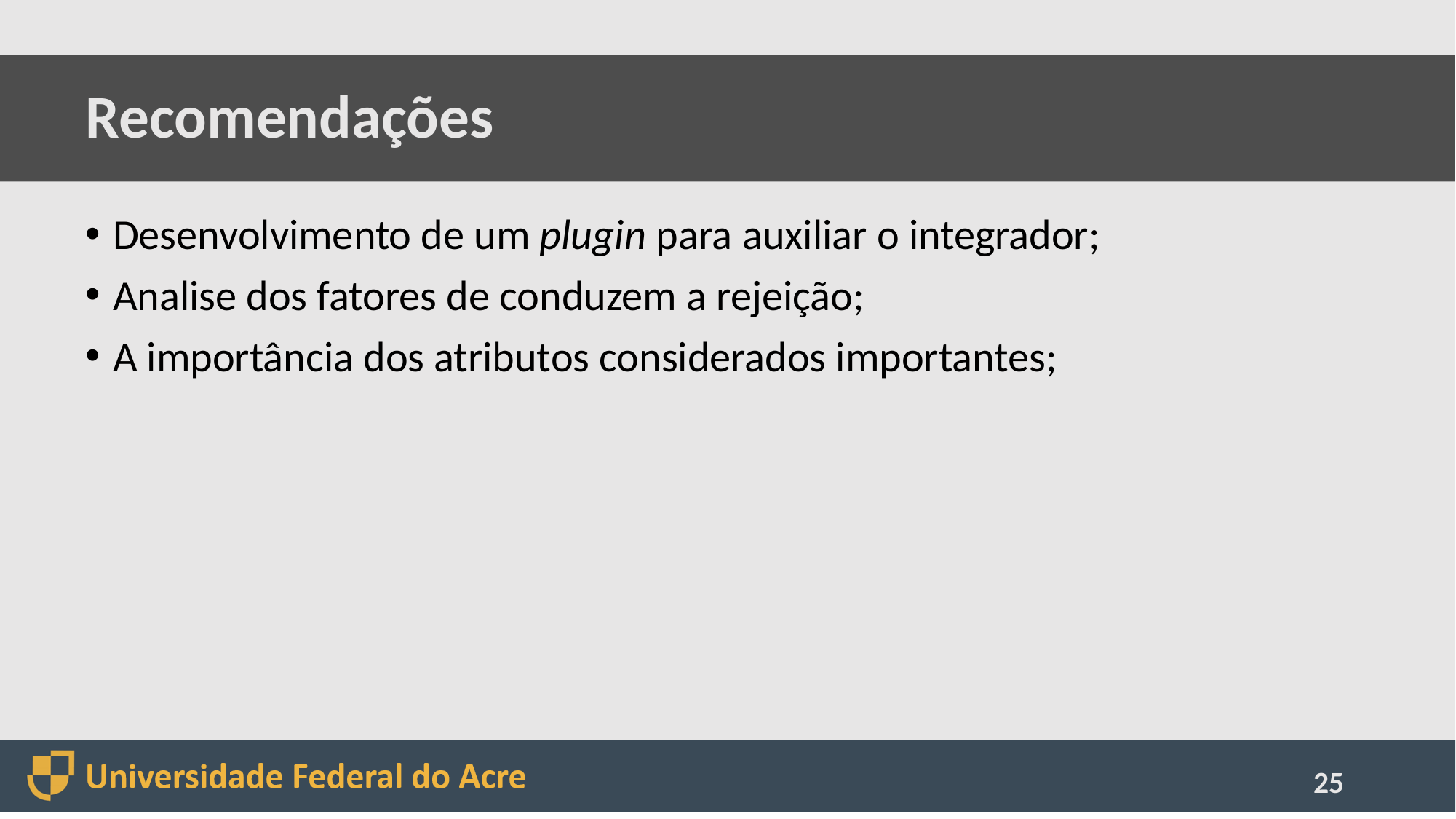

# Recomendações
Desenvolvimento de um plugin para auxiliar o integrador;
Analise dos fatores de conduzem a rejeição;
A importância dos atributos considerados importantes;
25